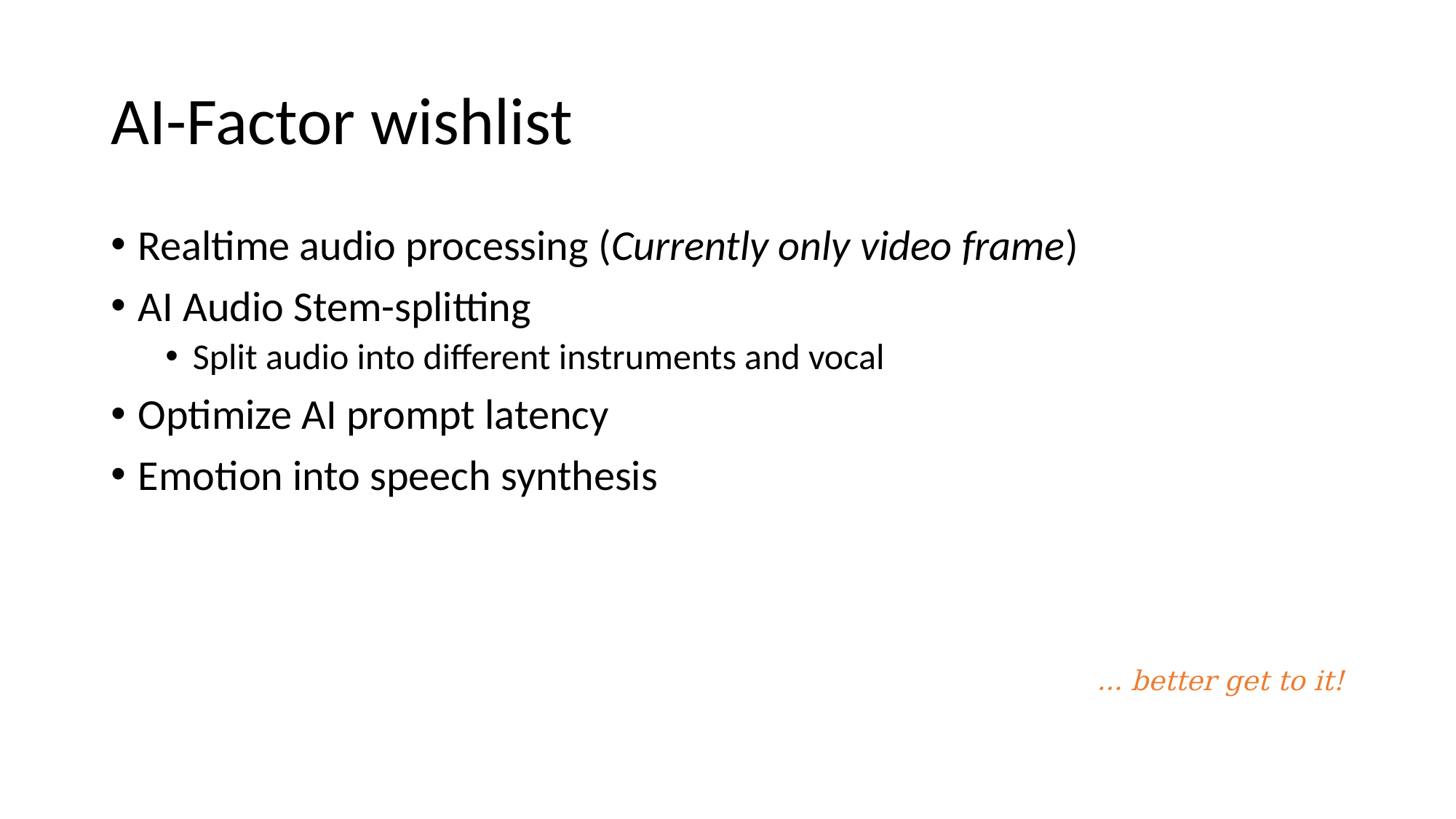

# AI-Factor wishlist
Realtime audio processing (Currently only video frame)
AI Audio Stem-splitting
Split audio into different instruments and vocal
Optimize AI prompt latency
Emotion into speech synthesis

… better get to it!